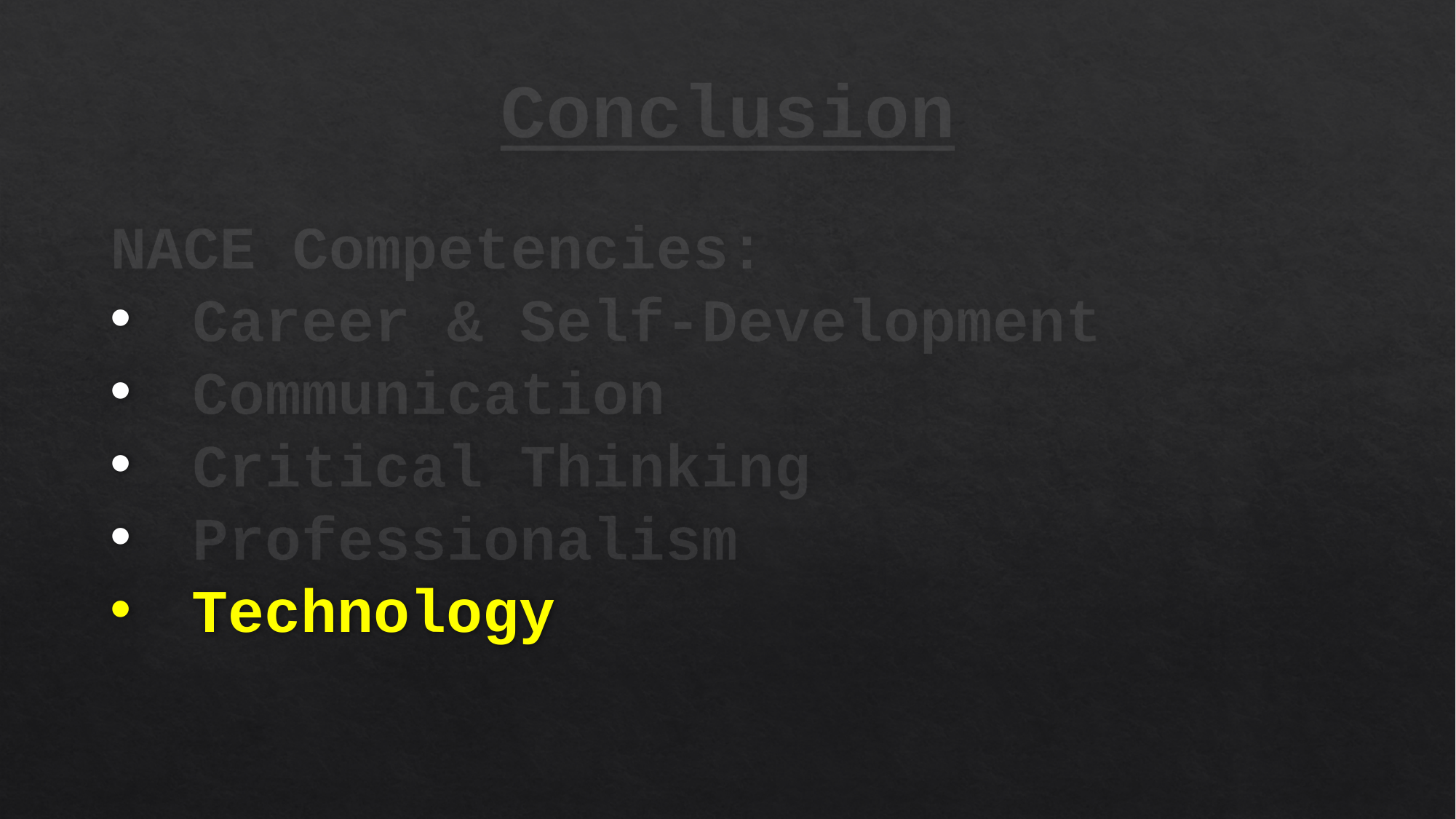

# Conclusion
NACE Competencies:
Career & Self-Development
Communication
Critical Thinking
Professionalism
Technology